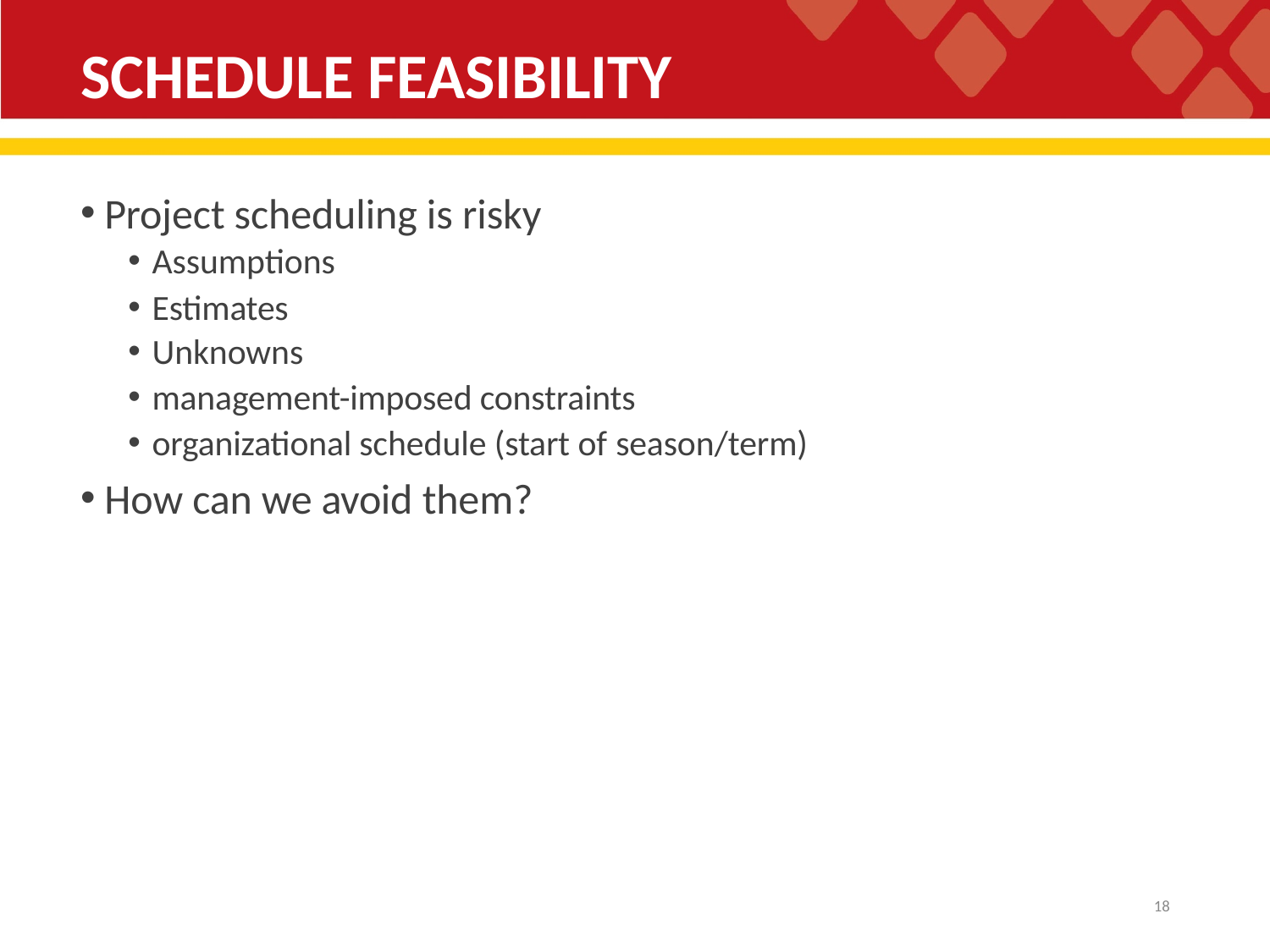

# SCHEDULE FEASIBILITY
Project scheduling is risky
Assumptions
Estimates
Unknowns
management-imposed constraints
organizational schedule (start of season/term)
How can we avoid them?
18